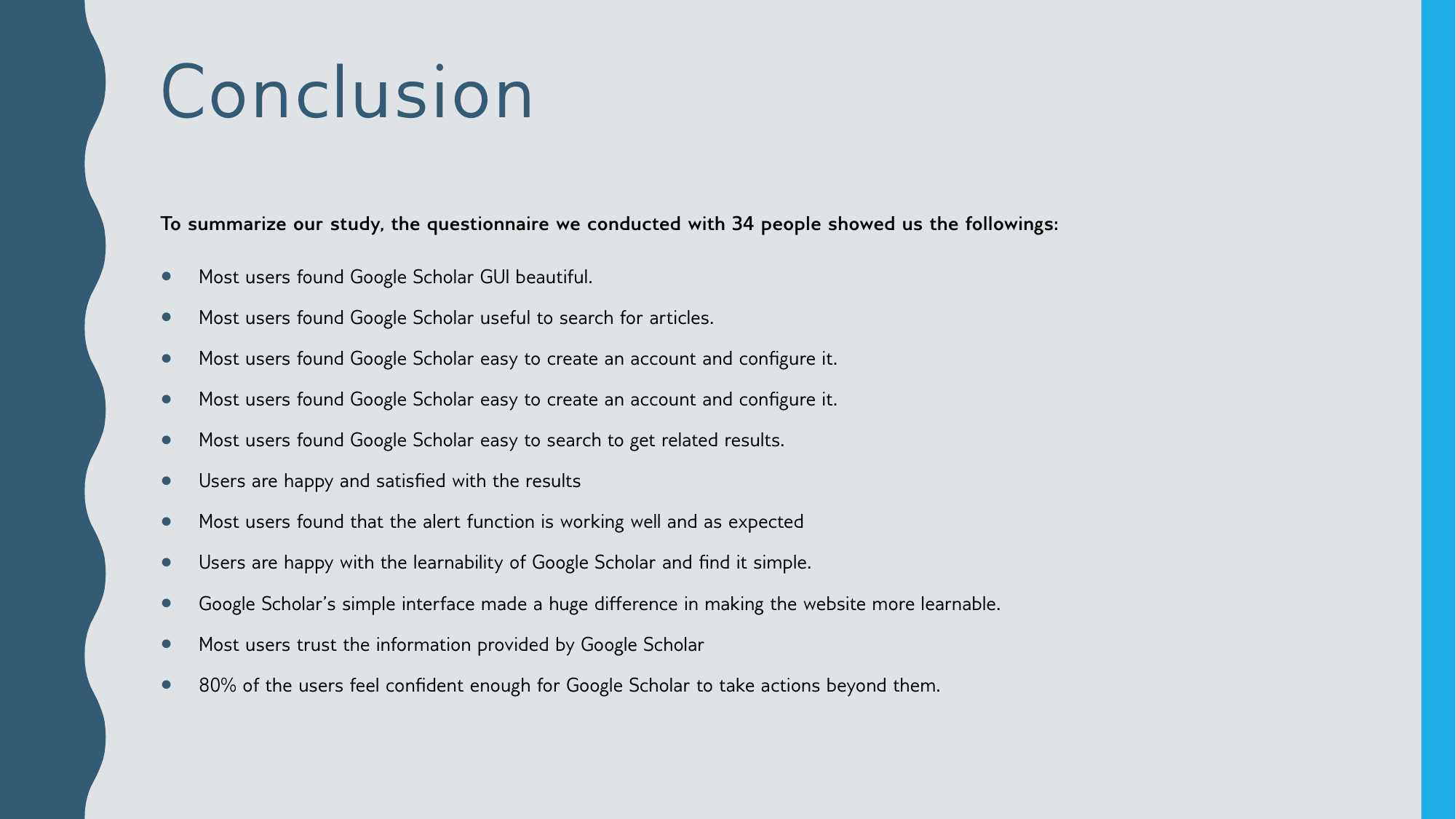

# Conclusion
To summarize our study, the questionnaire we conducted with 34 people showed us the followings:
Most users found Google Scholar GUI beautiful.
Most users found Google Scholar useful to search for articles.
Most users found Google Scholar easy to create an account and configure it.
Most users found Google Scholar easy to create an account and configure it.
Most users found Google Scholar easy to search to get related results.
Users are happy and satisfied with the results
Most users found that the alert function is working well and as expected
Users are happy with the learnability of Google Scholar and find it simple.
Google Scholar’s simple interface made a huge difference in making the website more learnable.
Most users trust the information provided by Google Scholar
80% of the users feel confident enough for Google Scholar to take actions beyond them.